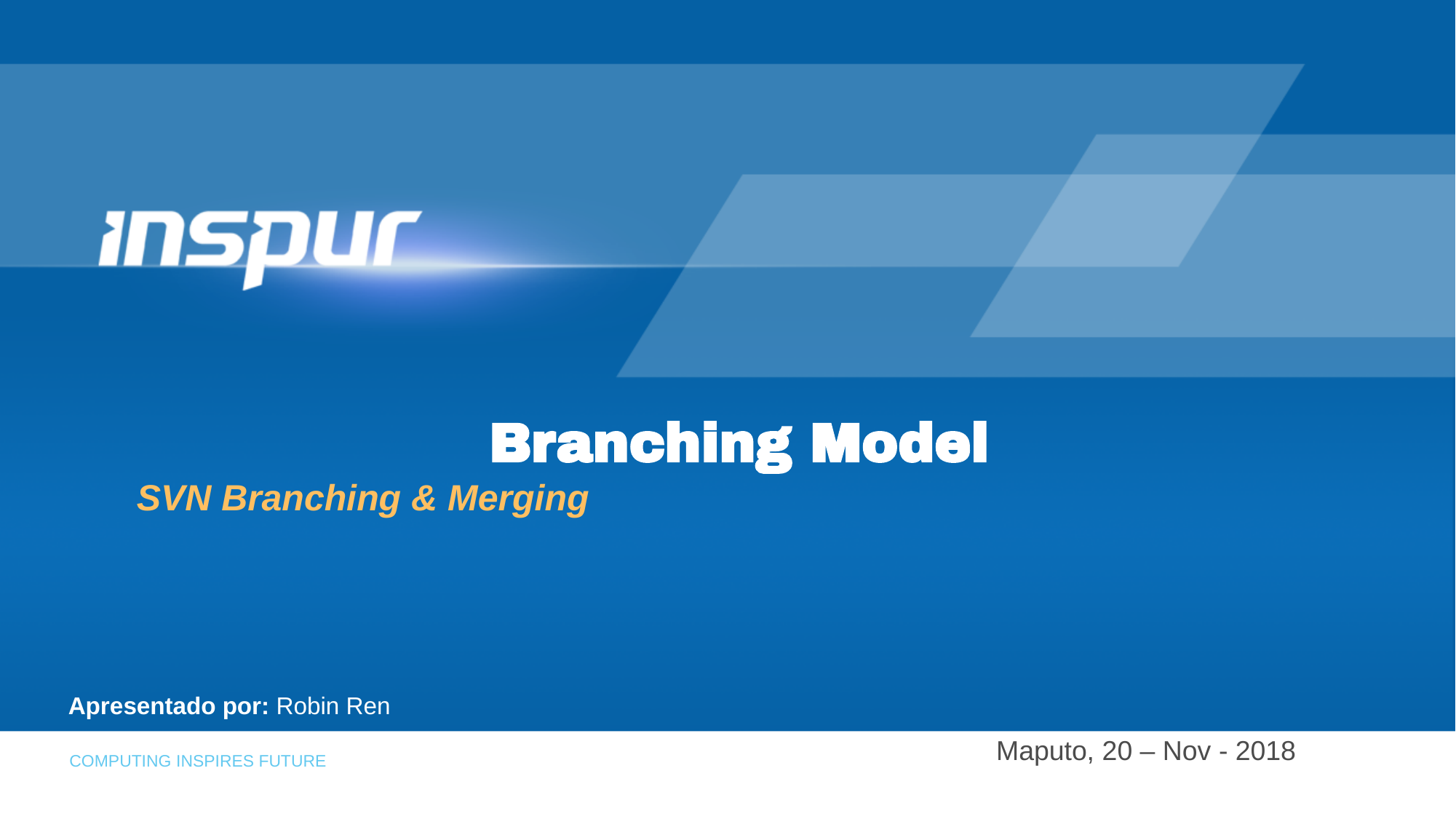

# Branching Model
SVN Branching & Merging
Apresentado por: Robin Ren
Maputo, 20 – Nov - 2018